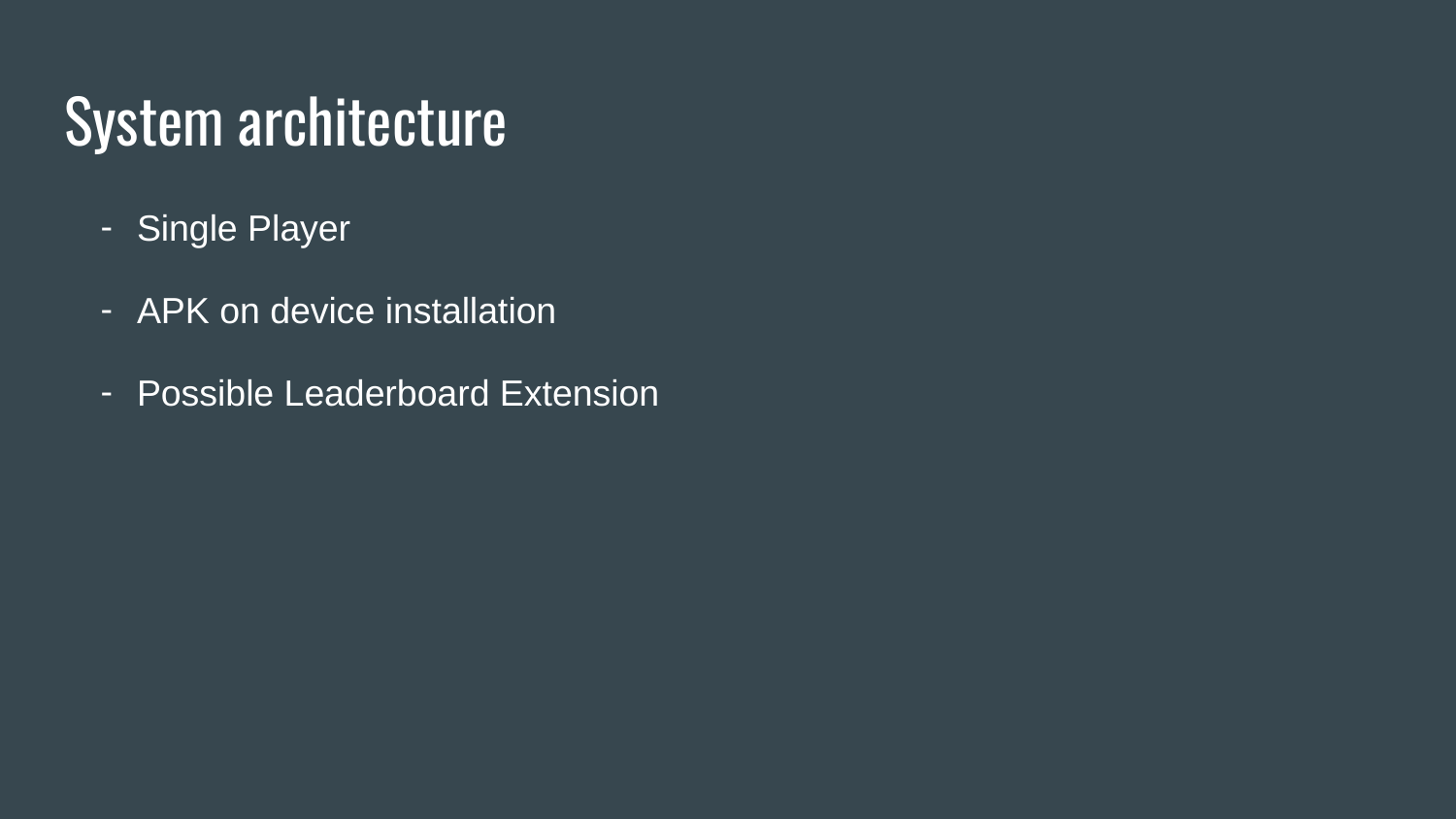

# System architecture
Single Player
APK on device installation
Possible Leaderboard Extension